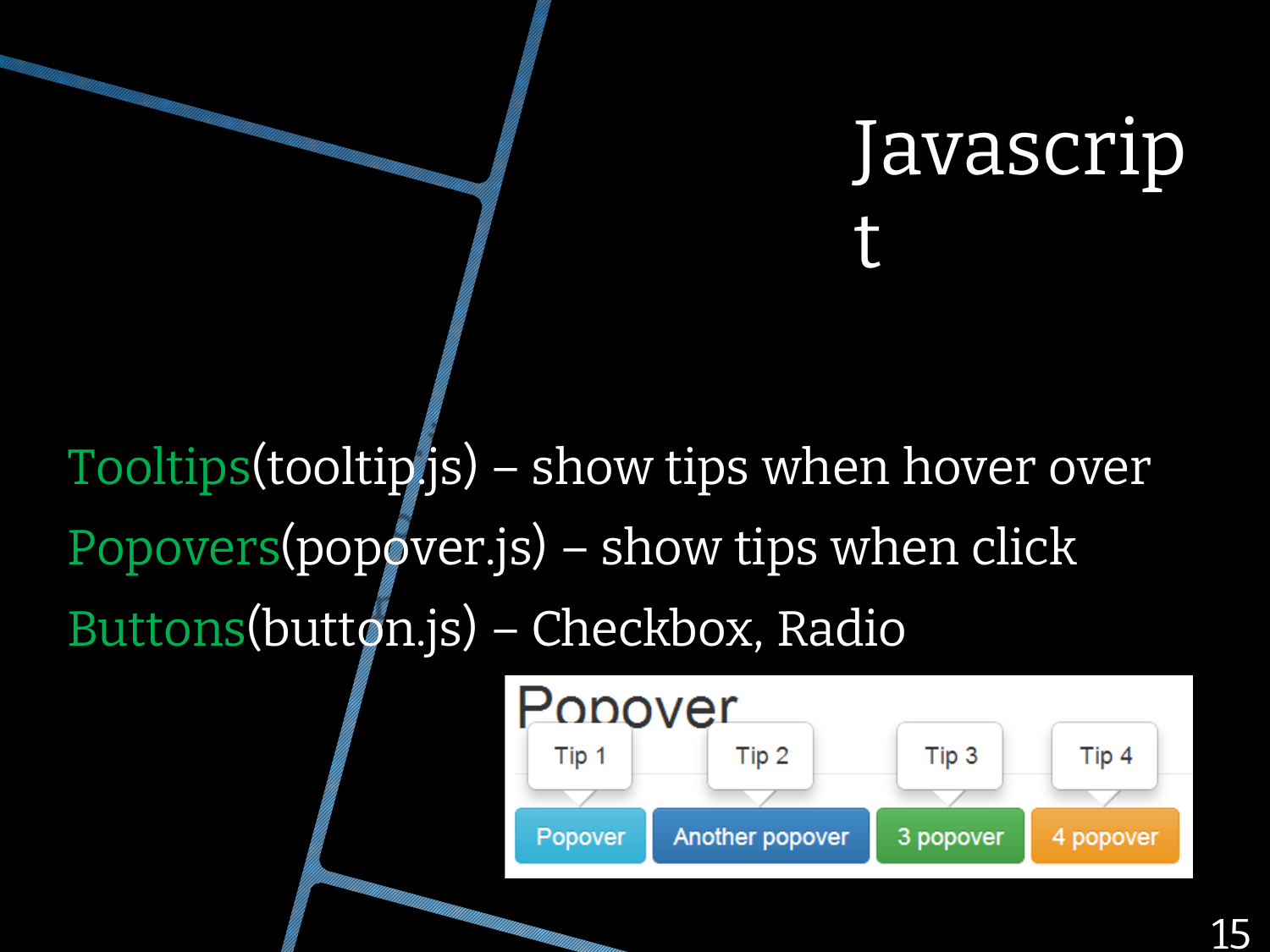

# Javascript
Tooltips(tooltip.js) – show tips when hover over Popovers(popover.js) – show tips when click Buttons(button.js) – Checkbox, Radio

15